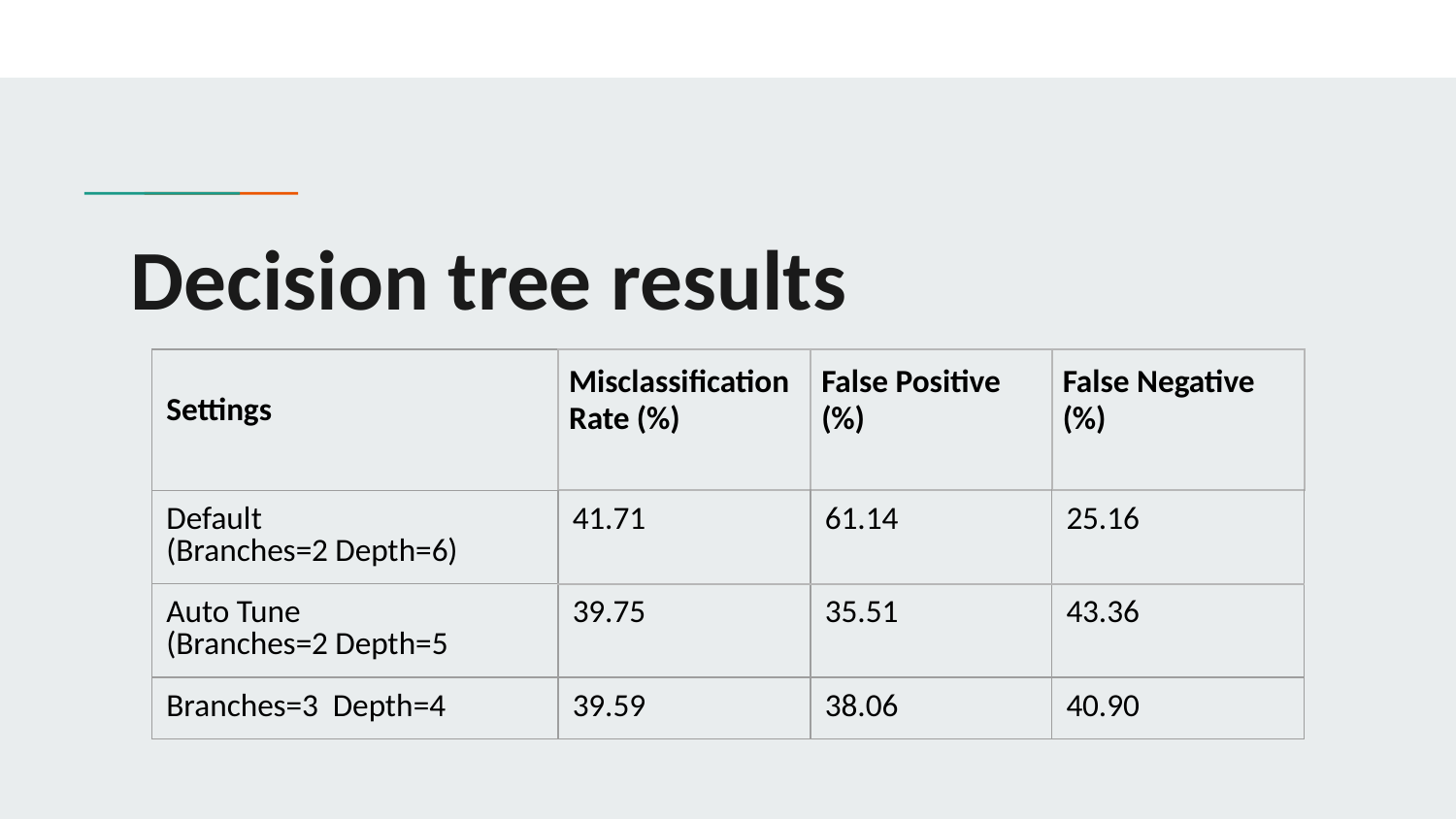

# Decision tree results
| Settings | Misclassification Rate (%) | False Positive (%) | False Negative (%) |
| --- | --- | --- | --- |
| Default (Branches=2 Depth=6) | 41.71 | 61.14 | 25.16 |
| Auto Tune (Branches=2 Depth=5 | 39.75 | 35.51 | 43.36 |
| Branches=3 Depth=4 | 39.59 | 38.06 | 40.90 |